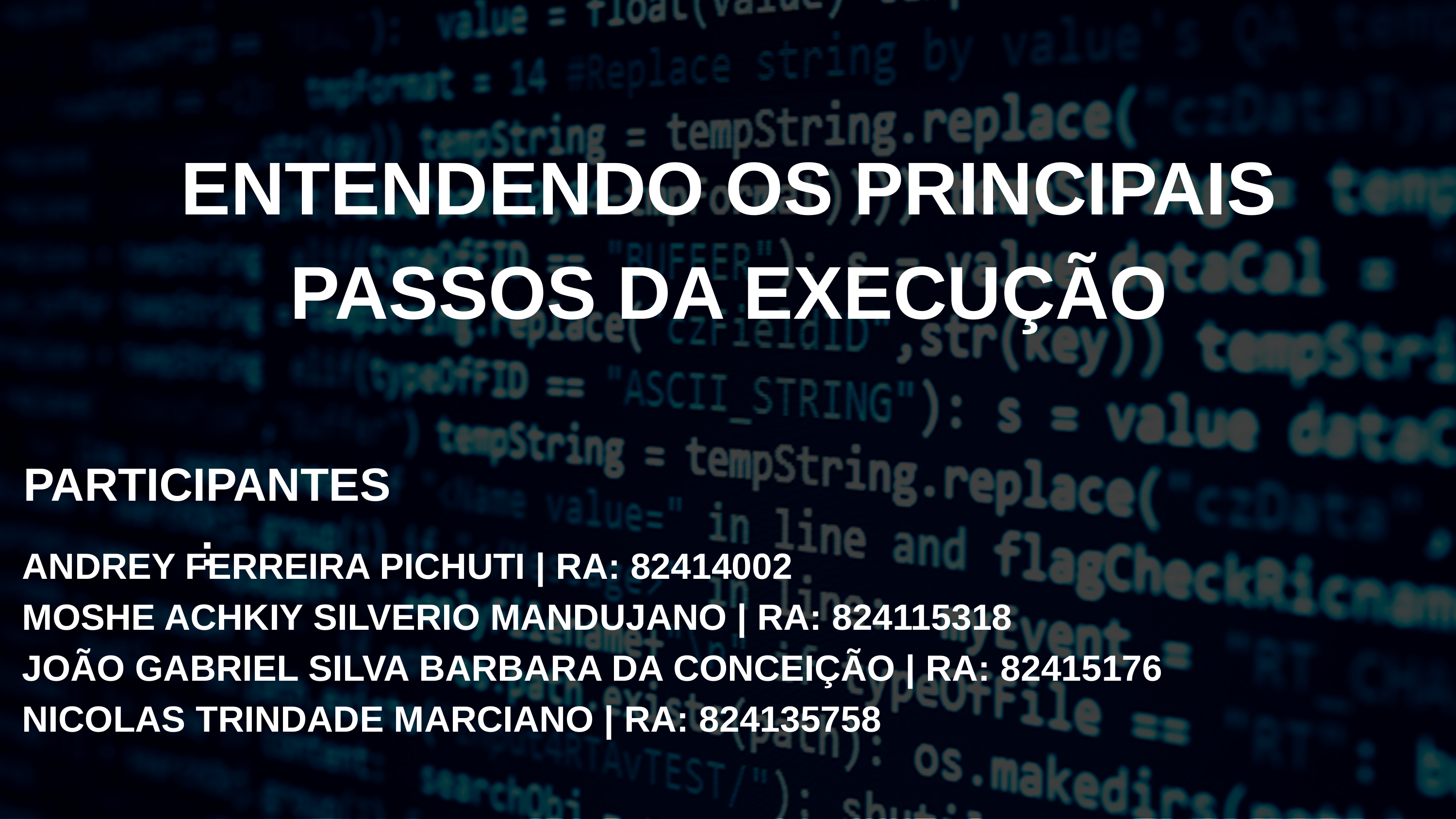

ENTENDENDO OS PRINCIPAIS PASSOS DA EXECUÇÃO
PARTICIPANTES:
ANDREY FERREIRA PICHUTI | RA: 82414002
MOSHE ACHKIY SILVERIO MANDUJANO | RA: 824115318
JOÃO GABRIEL SILVA BARBARA DA CONCEIÇÃO | RA: 82415176
NICOLAS TRINDADE MARCIANO | RA: 824135758